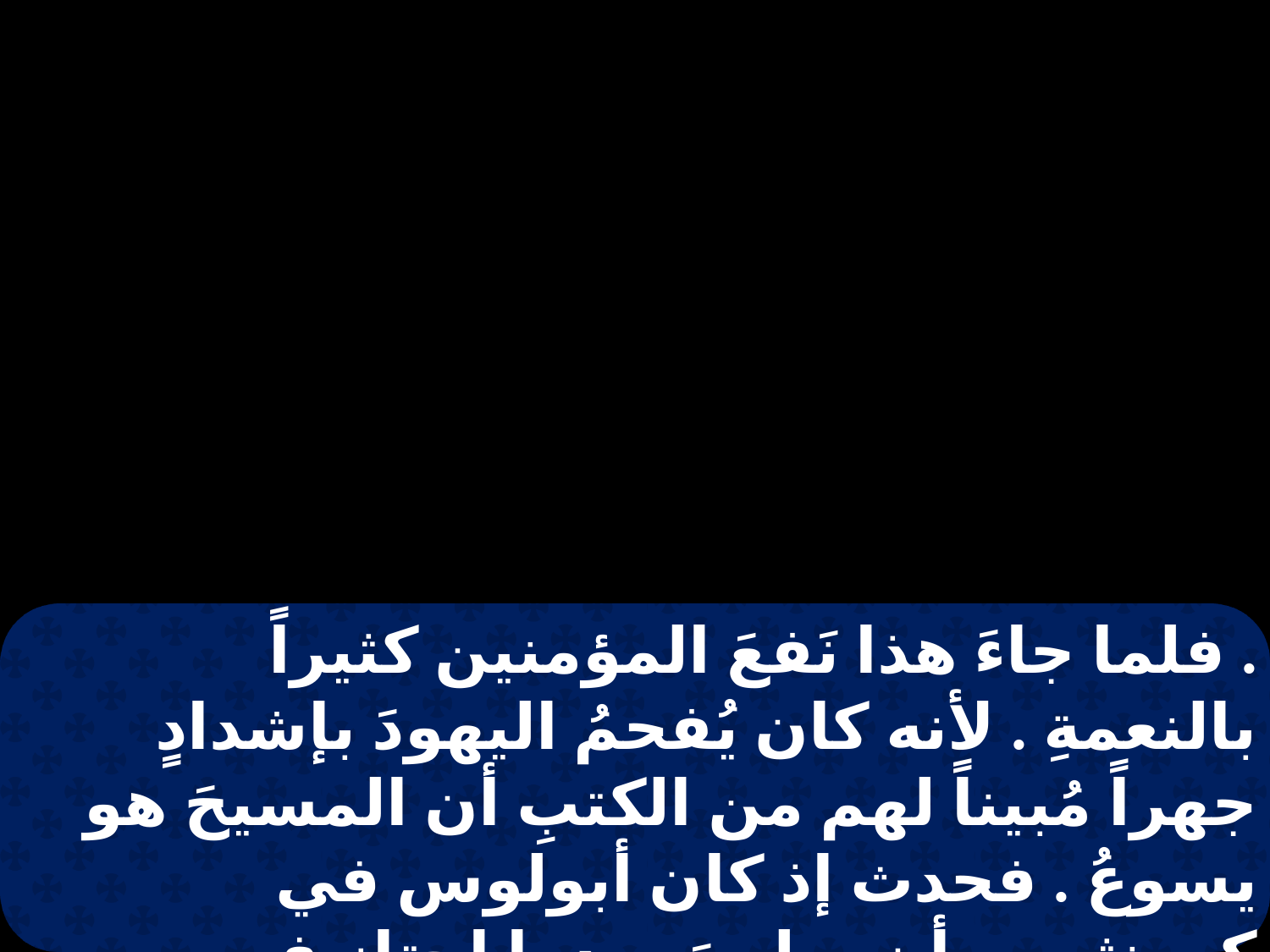

. فلما جاءَ هذا نَفعَ المؤمنين كثيراً بالنعمةِ . لأنه كان يُفحمُ اليهودَ بإشدادٍ جهراً مُبيناً لهم من الكتبِ أن المسيحَ هو يسوعُ . فحدث إذ كان أبولوس في كورنثوس أن بولسَ بعدما إجتاز في